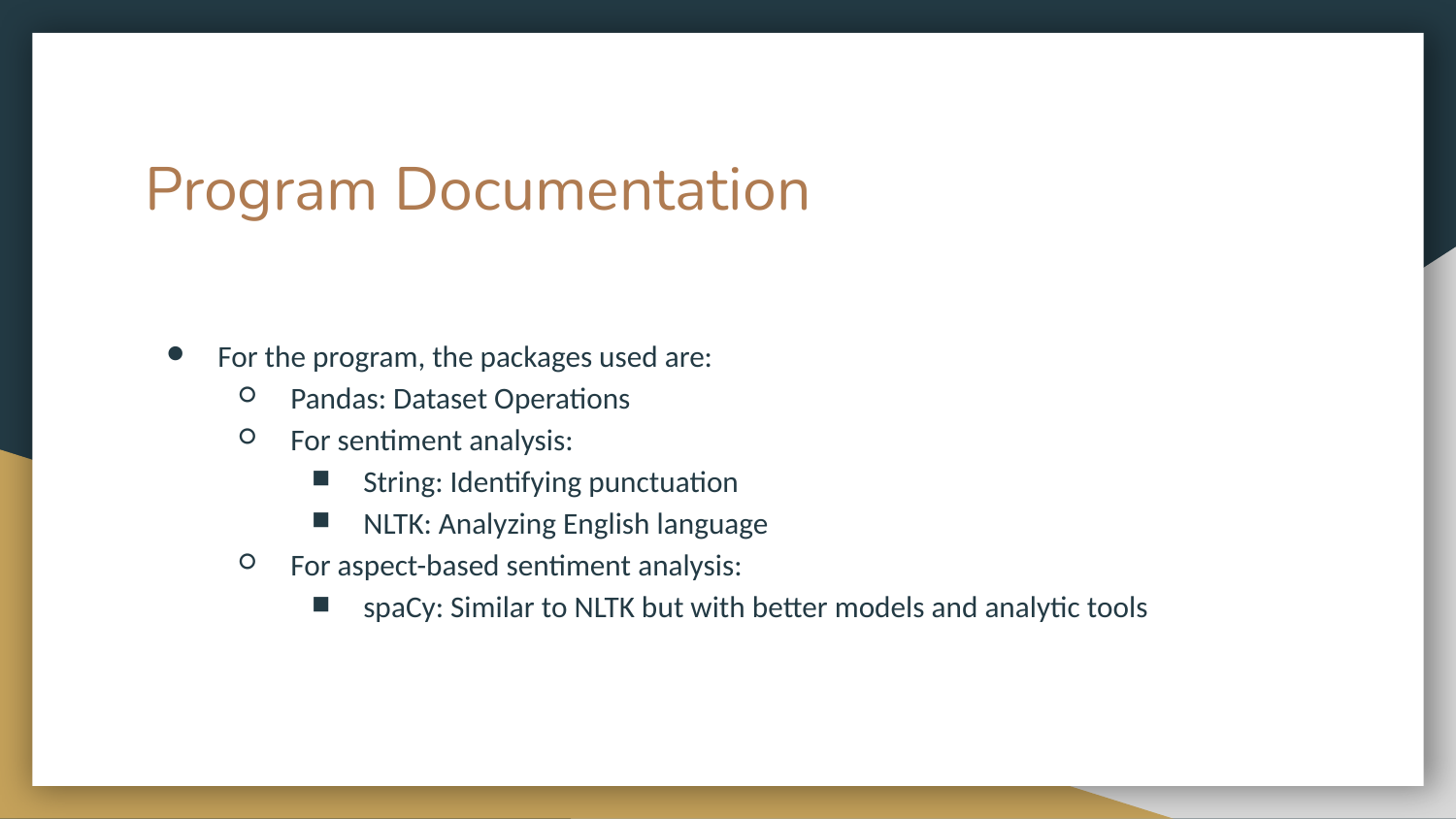

# Program Documentation
For the program, the packages used are:
Pandas: Dataset Operations
For sentiment analysis:
String: Identifying punctuation
NLTK: Analyzing English language
For aspect-based sentiment analysis:
spaCy: Similar to NLTK but with better models and analytic tools